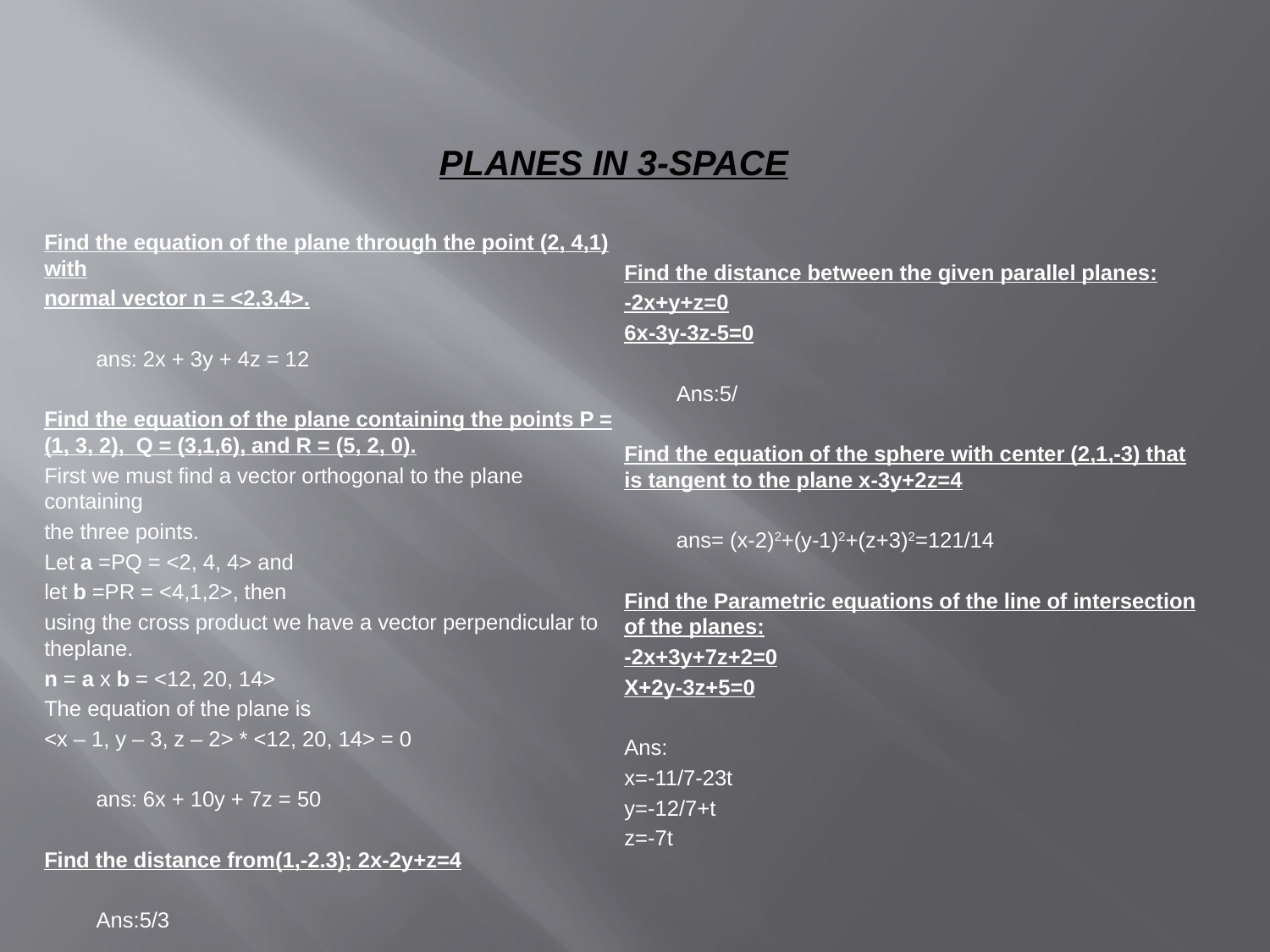

# PLANES IN 3-SPACE
Find the equation of the plane through the point (2, 4,1) with
normal vector n = <2,3,4>.

	ans: 2x + 3y + 4z = 12

Find the equation of the plane containing the points P = (1, 3, 2),  Q = (3,1,6), and R = (5, 2, 0).
First we must find a vector orthogonal to the plane containing
the three points.
Let a =PQ = <2, 4, 4> and
let b =PR = <4,1,2>, then
using the cross product we have a vector perpendicular to theplane.
n = a x b = <12, 20, 14>
The equation of the plane is
<x – 1, y – 3, z – 2> * <12, 20, 14> = 0

	ans: 6x + 10y + 7z = 50

Find the distance from(1,-2.3); 2x-2y+z=4

	Ans:5/3

Find the distance between the given parallel planes:
-2x+y+z=0
6x-3y-3z-5=0

	Ans:5/

Find the equation of the sphere with center (2,1,-3) that is tangent to the plane x-3y+2z=4

	ans= (x-2)2+(y-1)2+(z+3)2=121/14

Find the Parametric equations of the line of intersection of the planes:
-2x+3y+7z+2=0
X+2y-3z+5=0

Ans:
x=-11/7-23t
y=-12/7+t
z=-7t